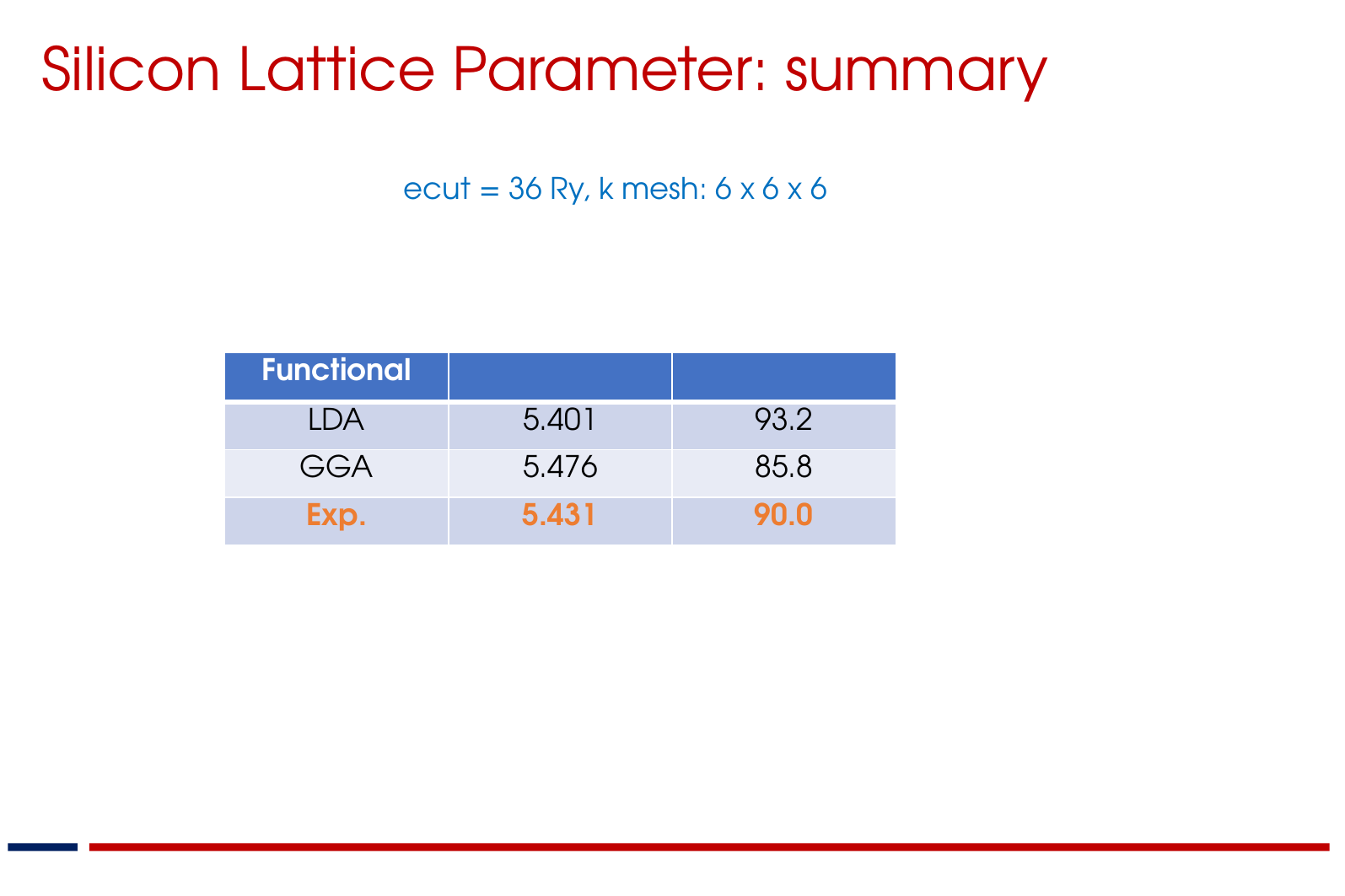

Silicon Lattice Parameter: summary
       ecut = 36 Ry, k mesh: 6 x 6 x 6
| Functional​ |  |  |
| --- | --- | --- |
| LDA | 5.401 | 93.2 |
| GGA​ | 5.476 | 85.8 |
| Exp. | 5.431 | 90.0 |